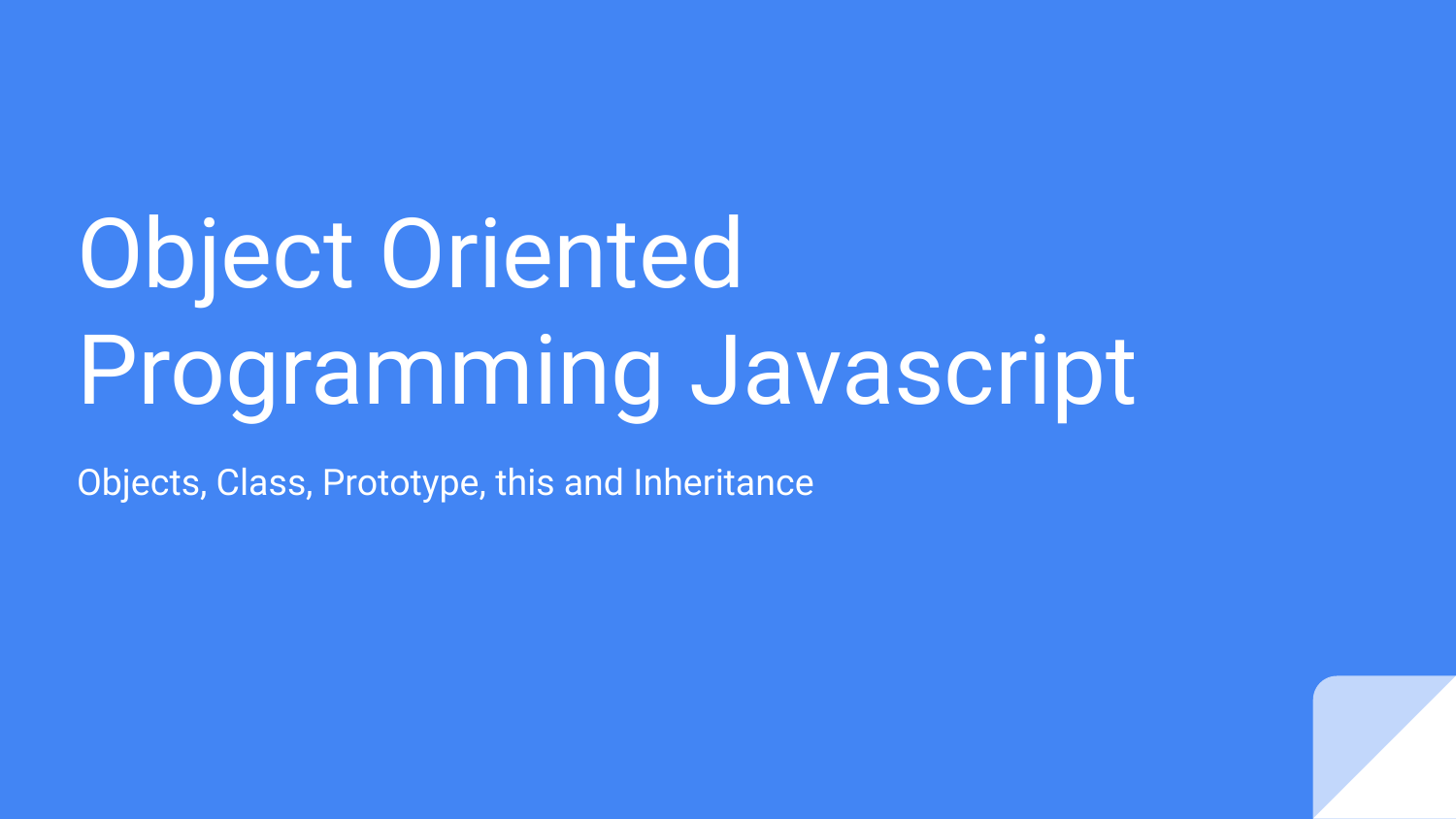

# Object Oriented Programming Javascript
Objects, Class, Prototype, this and Inheritance